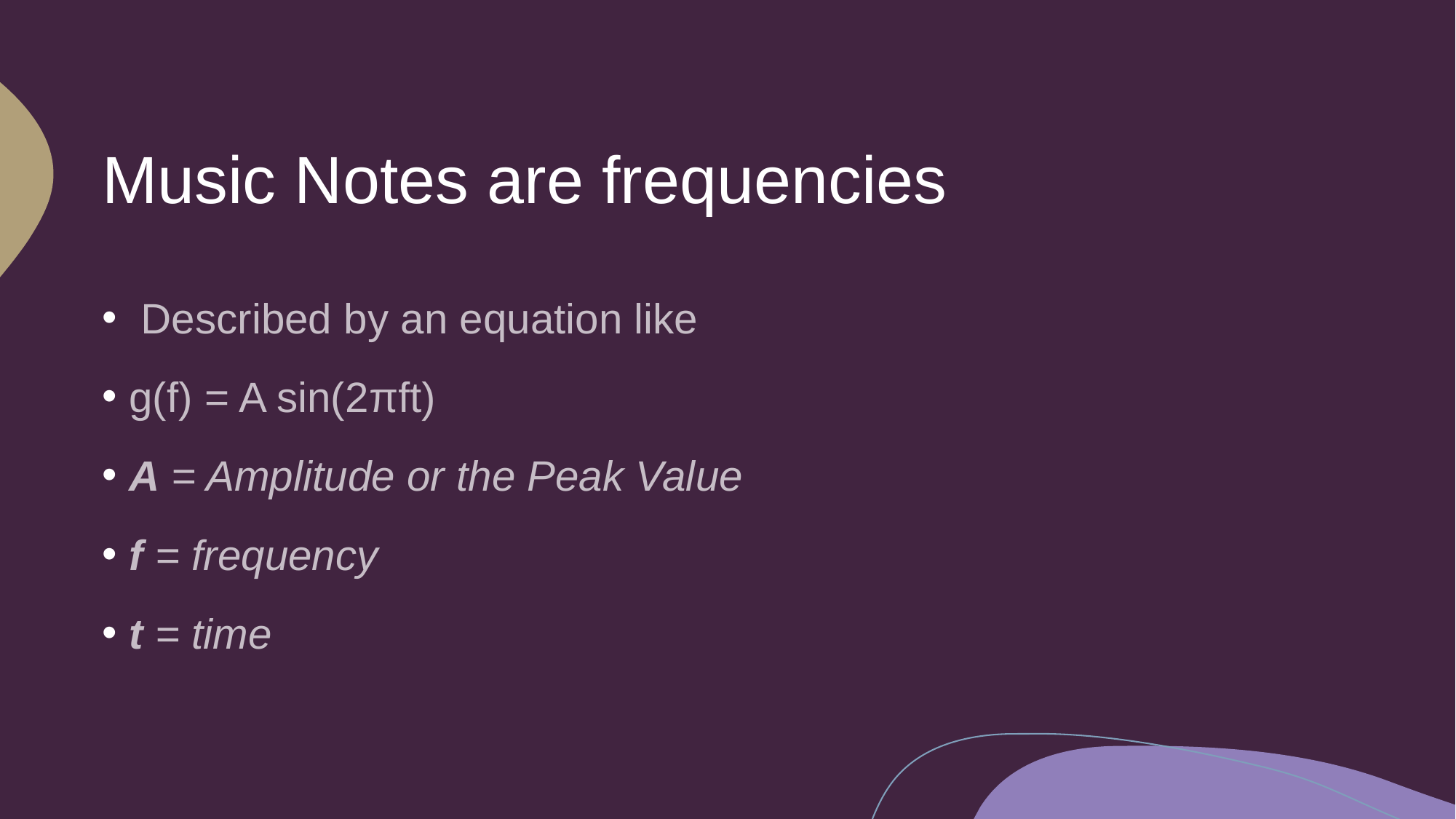

# Music Notes are frequencies
 Described by an equation like
g(f) = A sin(2πft)
A = Amplitude or the Peak Value
f = frequency
t = time